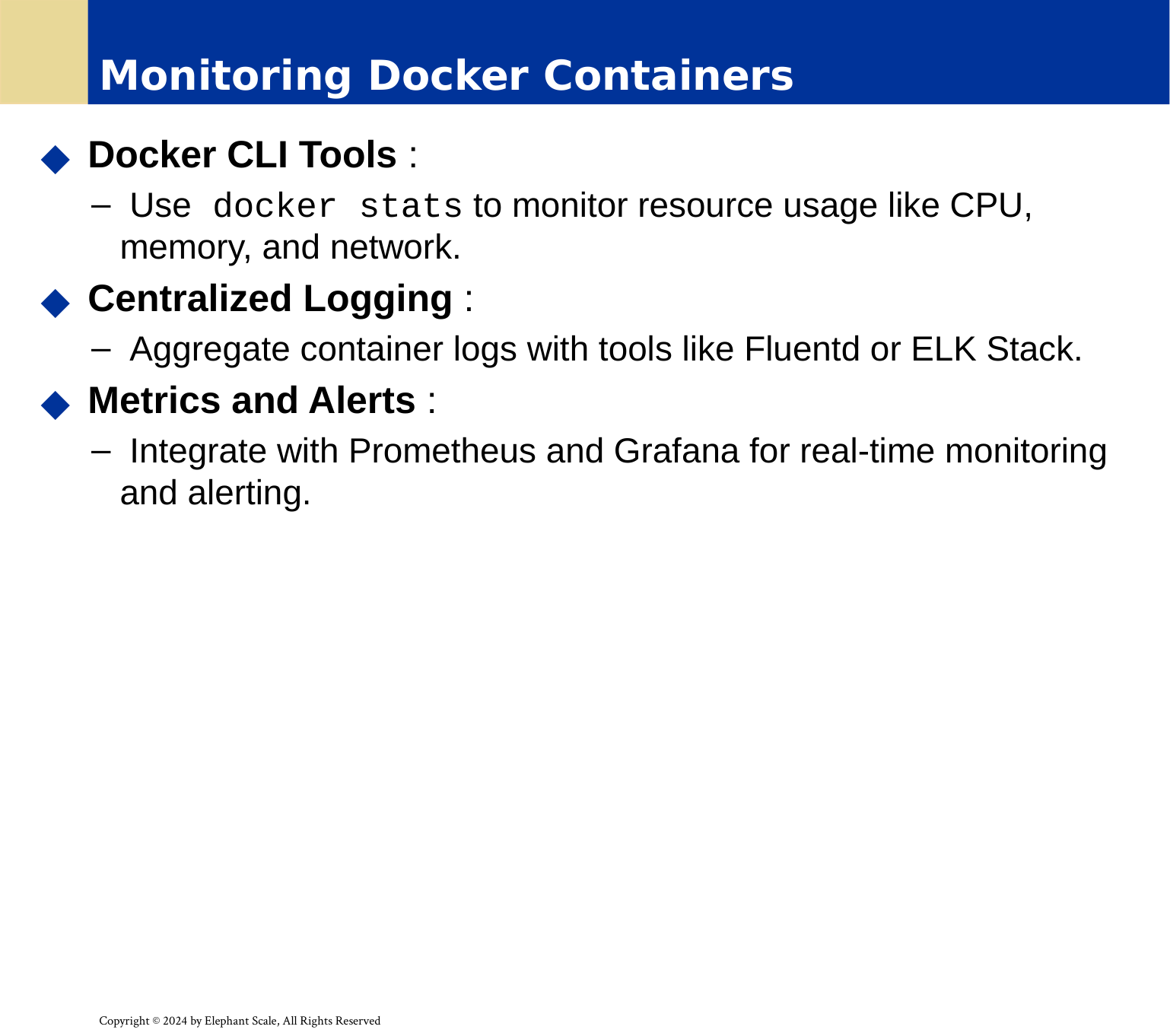

# Monitoring Docker Containers
 Docker CLI Tools :
 Use docker stats to monitor resource usage like CPU, memory, and network.
 Centralized Logging :
 Aggregate container logs with tools like Fluentd or ELK Stack.
 Metrics and Alerts :
 Integrate with Prometheus and Grafana for real-time monitoring and alerting.
Copyright © 2024 by Elephant Scale, All Rights Reserved